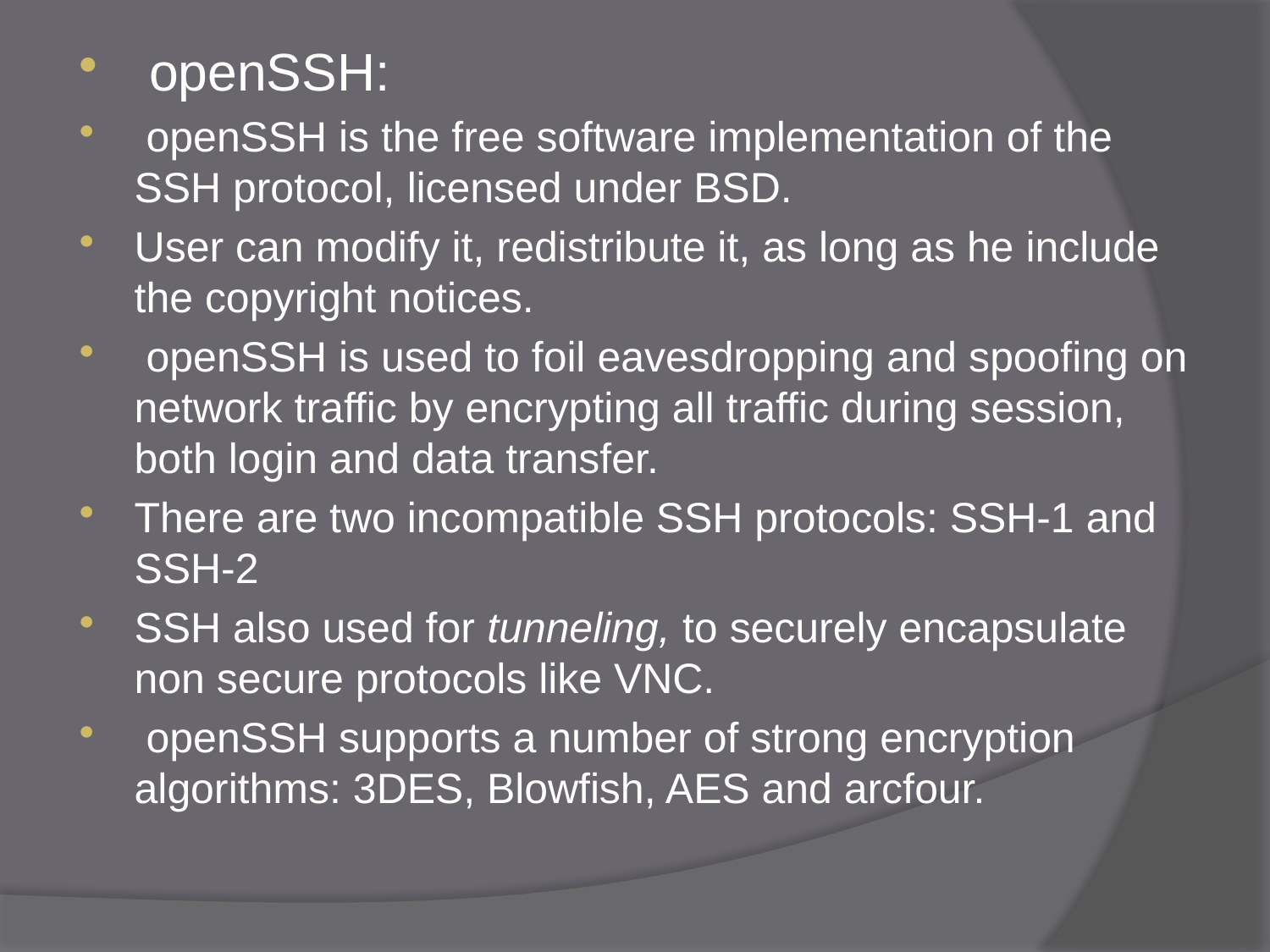

openSSH:
 openSSH is the free software implementation of the SSH protocol, licensed under BSD.
User can modify it, redistribute it, as long as he include the copyright notices.
 openSSH is used to foil eavesdropping and spoofing on network traffic by encrypting all traffic during session, both login and data transfer.
There are two incompatible SSH protocols: SSH-1 and SSH-2
SSH also used for tunneling, to securely encapsulate non secure protocols like VNC.
 openSSH supports a number of strong encryption algorithms: 3DES, Blowfish, AES and arcfour.